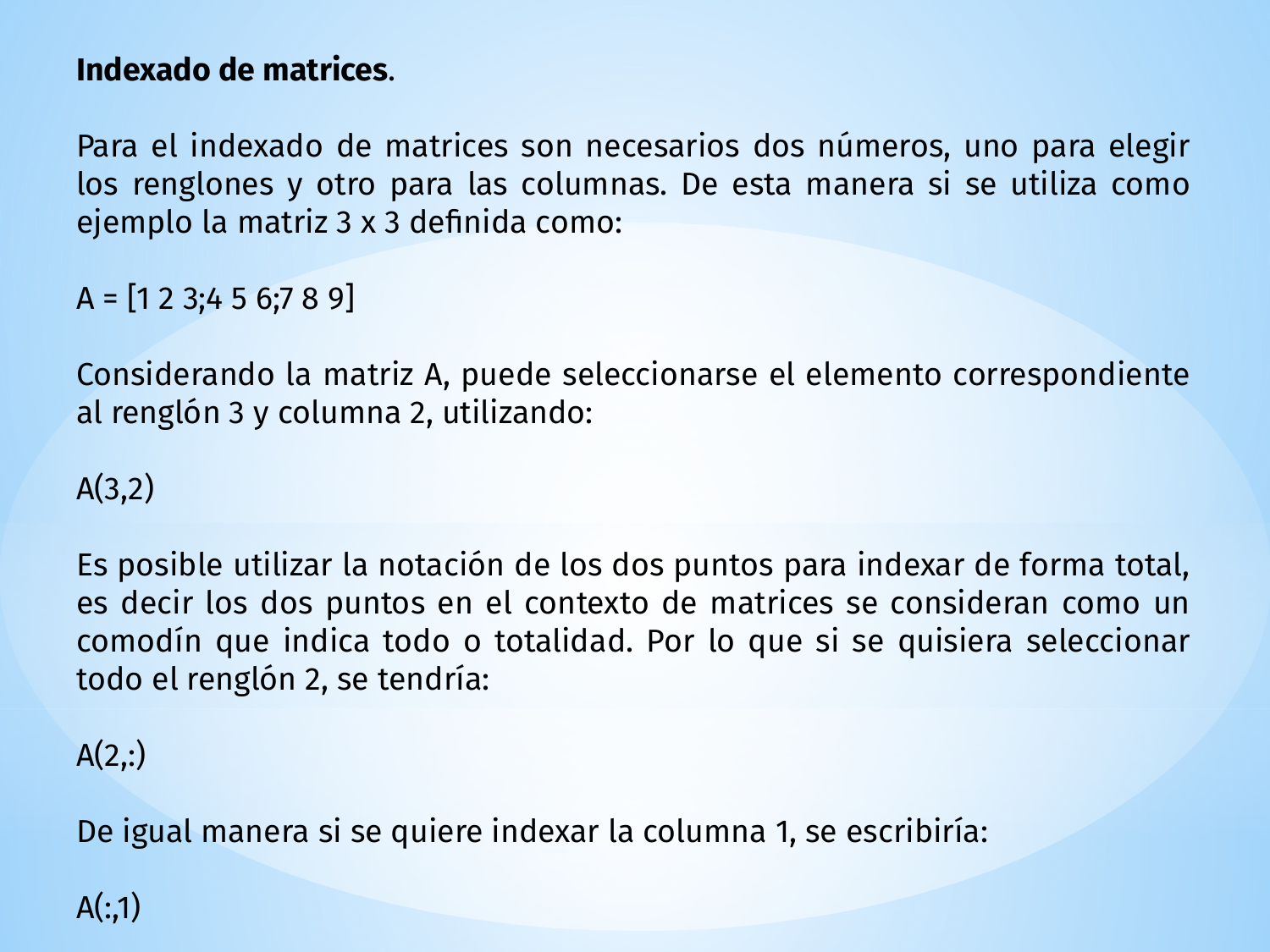

Indexado de matrices.

Para el indexado de matrices son necesarios dos números, uno para elegir los renglones y otro para las columnas. De esta manera si se utiliza como ejemplo la matriz 3 x 3 definida como:

A = [1 2 3;4 5 6;7 8 9]

Considerando la matriz A, puede seleccionarse el elemento correspondiente al renglón 3 y columna 2, utilizando:

A(3,2)

Es posible utilizar la notación de los dos puntos para indexar de forma total, es decir los dos puntos en el contexto de matrices se consideran como un comodín que indica todo o totalidad. Por lo que si se quisiera seleccionar todo el renglón 2, se tendría:

A(2,:)

De igual manera si se quiere indexar la columna 1, se escribiría:

A(:,1)